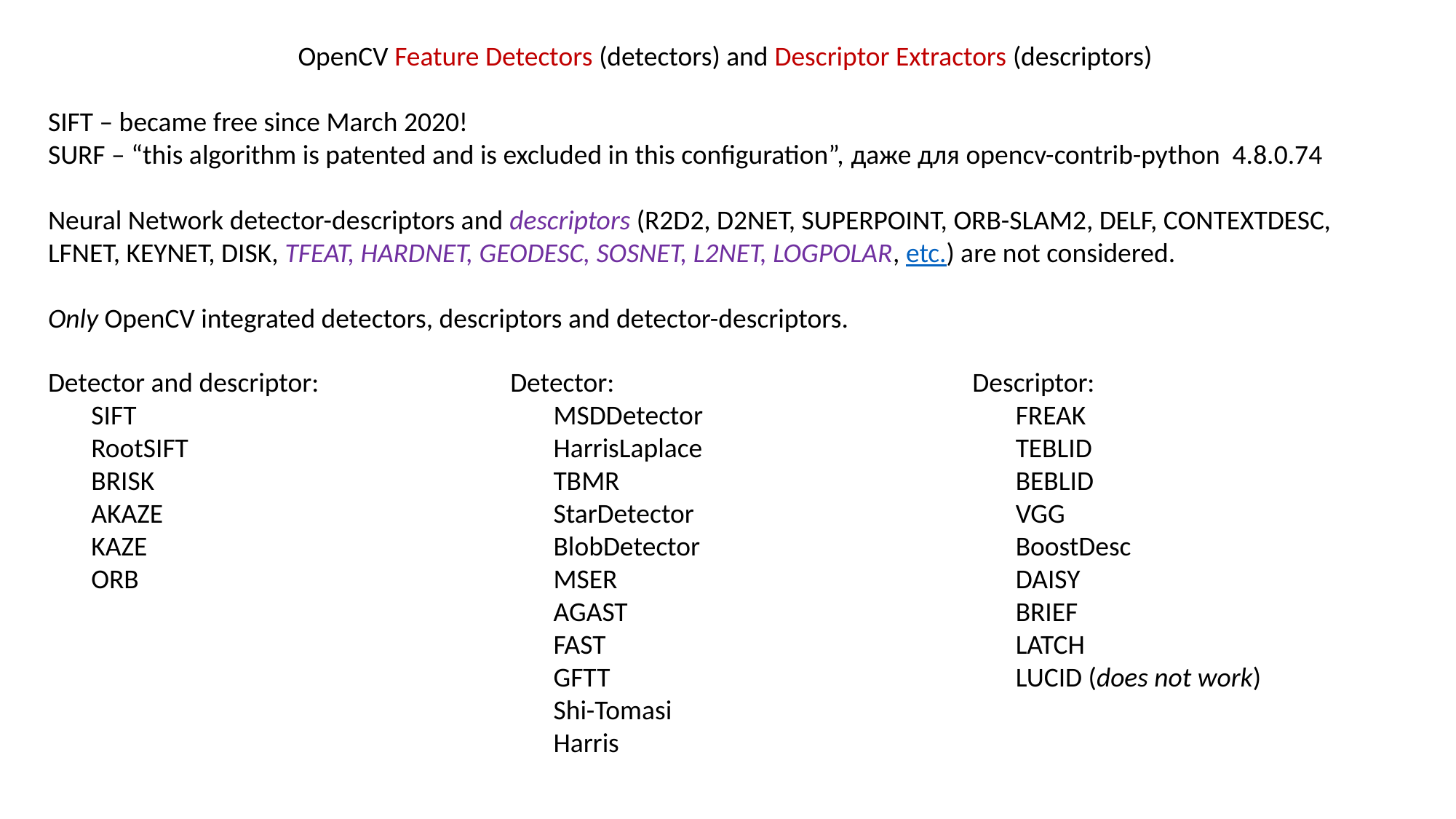

OpenCV Feature Detectors (detectors) and Descriptor Extractors (descriptors)

SIFT – became free since March 2020!
SURF – “this algorithm is patented and is excluded in this configuration”, даже для opencv-contrib-python  4.8.0.74

Neural Network detector-descriptors and descriptors (R2D2, D2NET, SUPERPOINT, ORB-SLAM2, DELF, CONTEXTDESC, LFNET, KEYNET, DISK, TFEAT, HARDNET, GEODESC, SOSNET, L2NET, LOGPOLAR, etc.) are not considered.

Only OpenCV integrated detectors, descriptors and detector-descriptors.
Detector:
MSDDetector
HarrisLaplace
TBMR
StarDetector
BlobDetector
MSER
AGAST
FAST
GFTT
Shi-Tomasi
Harris
Descriptor:
FREAK
TEBLID
BEBLID
VGG
BoostDesc
DAISY
BRIEF
LATCH
LUCID (does not work)
Detector and descriptor:
SIFT
RootSIFT
BRISK
AKAZE
KAZE
ORB